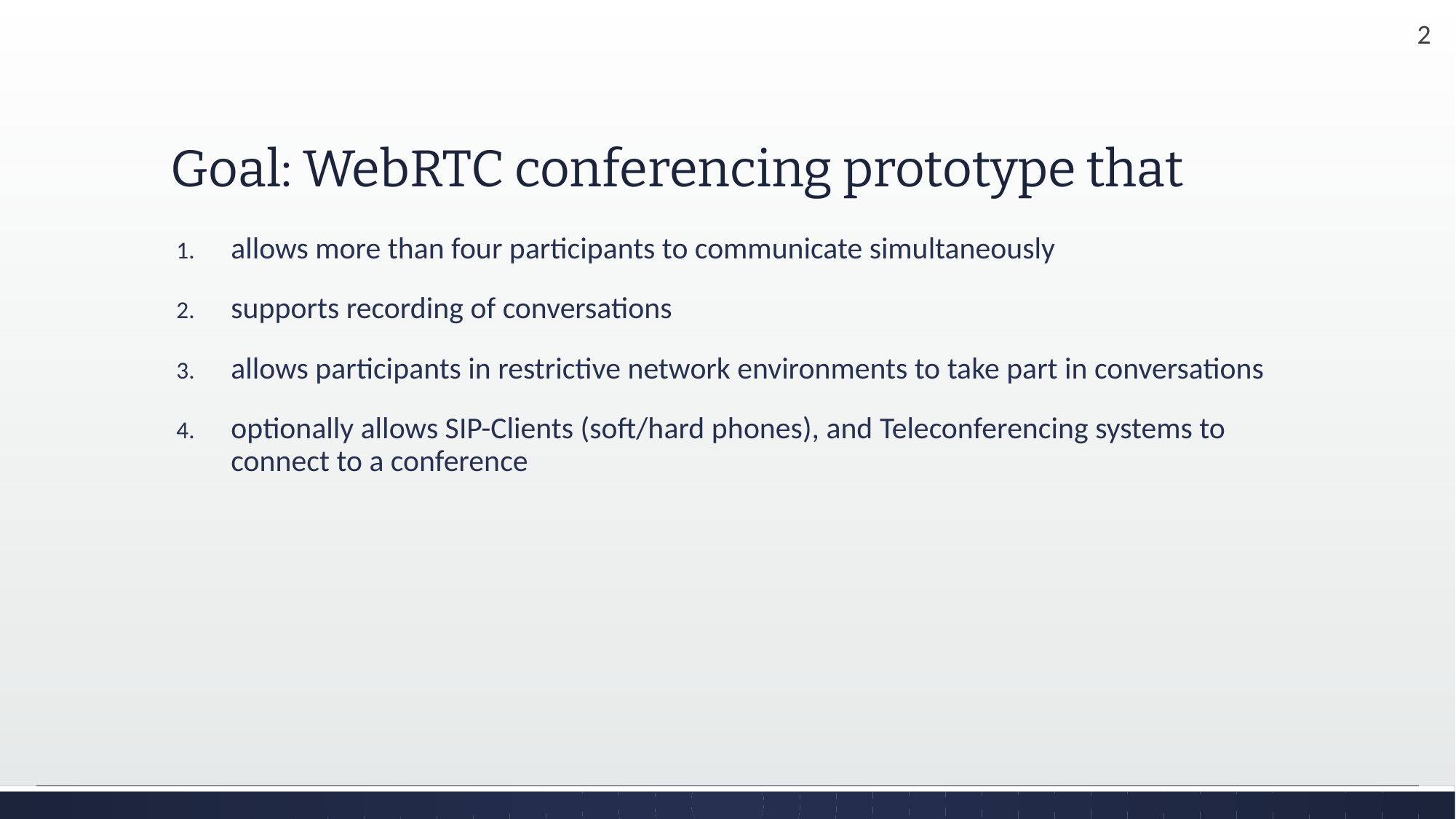

# Goal: WebRTC conferencing prototype that
allows more than four participants to communicate simultaneously
supports recording of conversations
allows participants in restrictive network environments to take part in conversations
optionally allows SIP-Clients (soft/hard phones), and Teleconferencing systems to connect to a conference